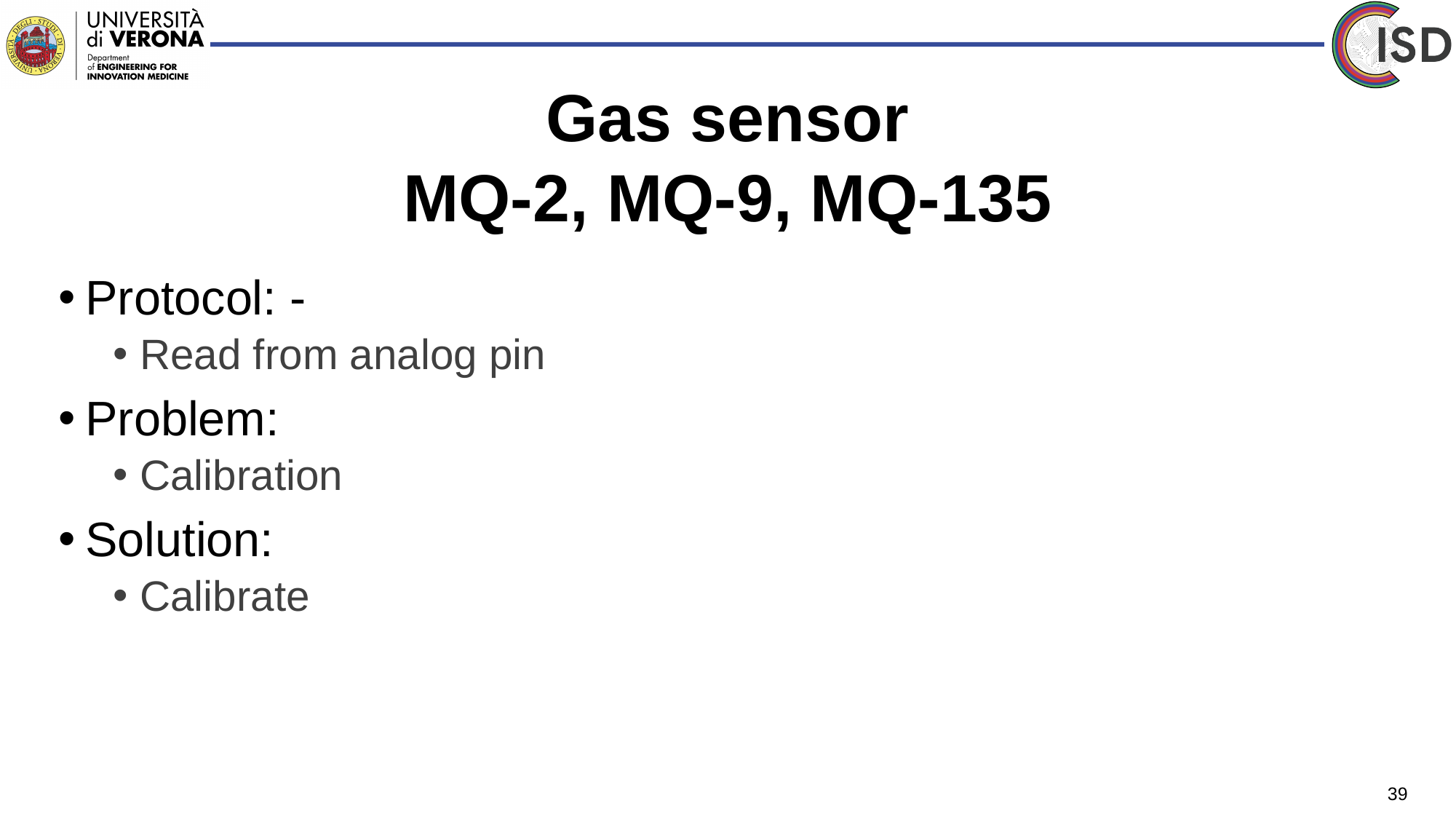

# Gas sensor MQ-2, MQ-9, MQ-135
Protocol: -
Read from analog pin
Problem:
Calibration
Solution:
Calibrate
39